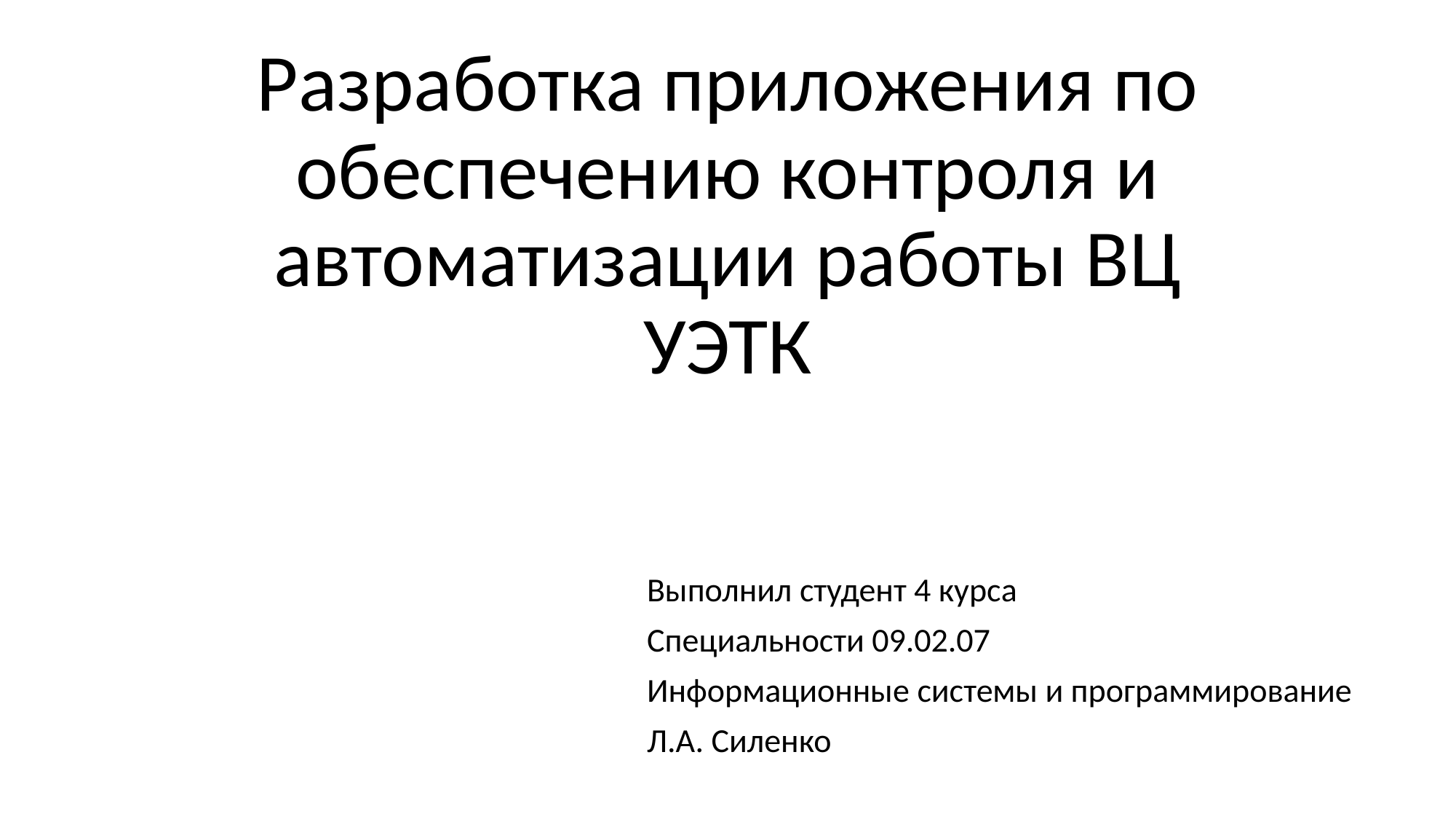

# Разработка приложения по обеспечению контроля и автоматизации работы ВЦ УЭТК
Выполнил студент 4 курса
Специальности 09.02.07
Информационные системы и программирование
Л.А. Силенко